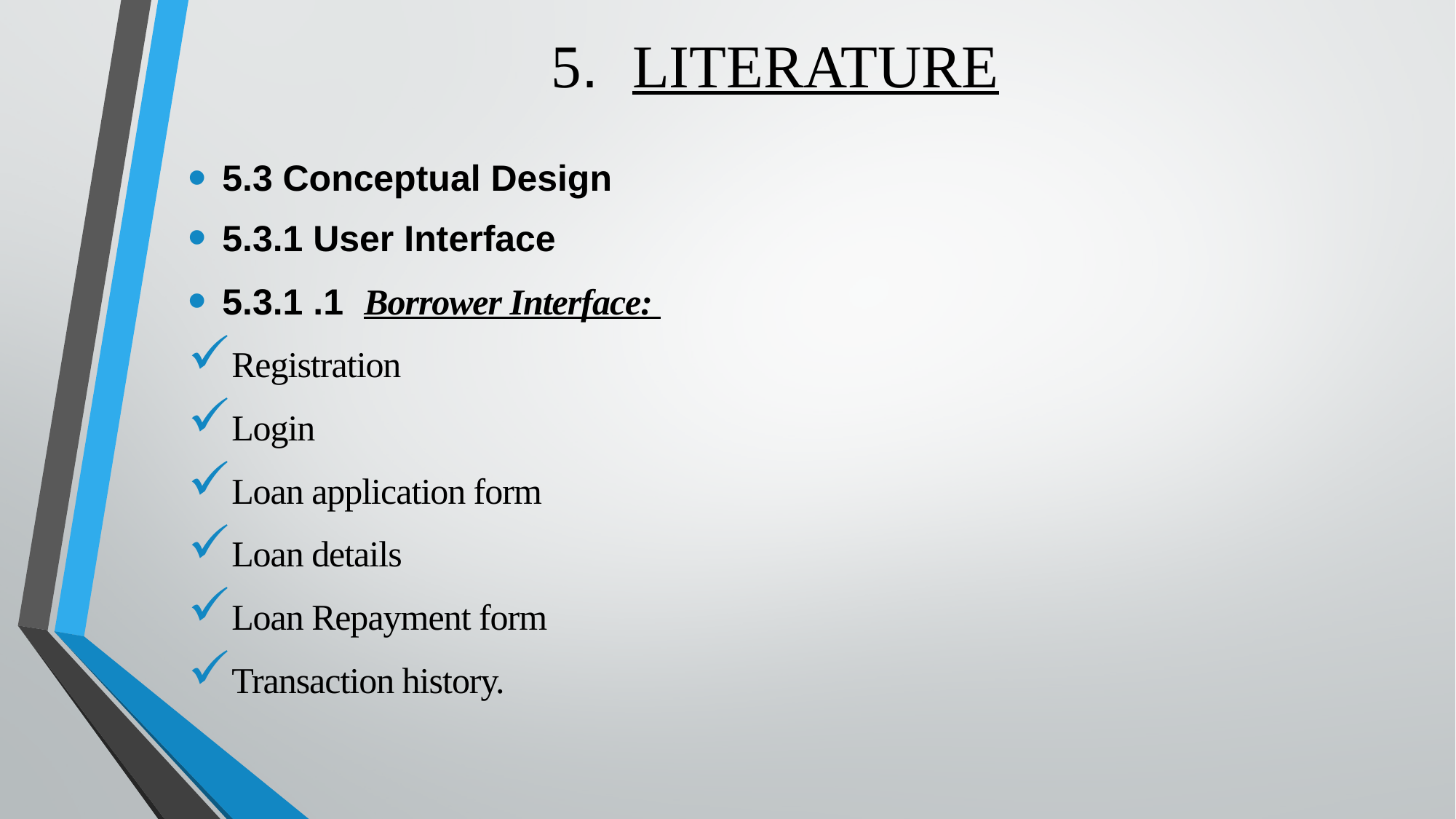

# 5.  LITERATURE
5.3 Conceptual Design
5.3.1 User Interface
5.3.1 .1  Borrower Interface:
Registration
Login
Loan application form
Loan details
Loan Repayment form
Transaction history.